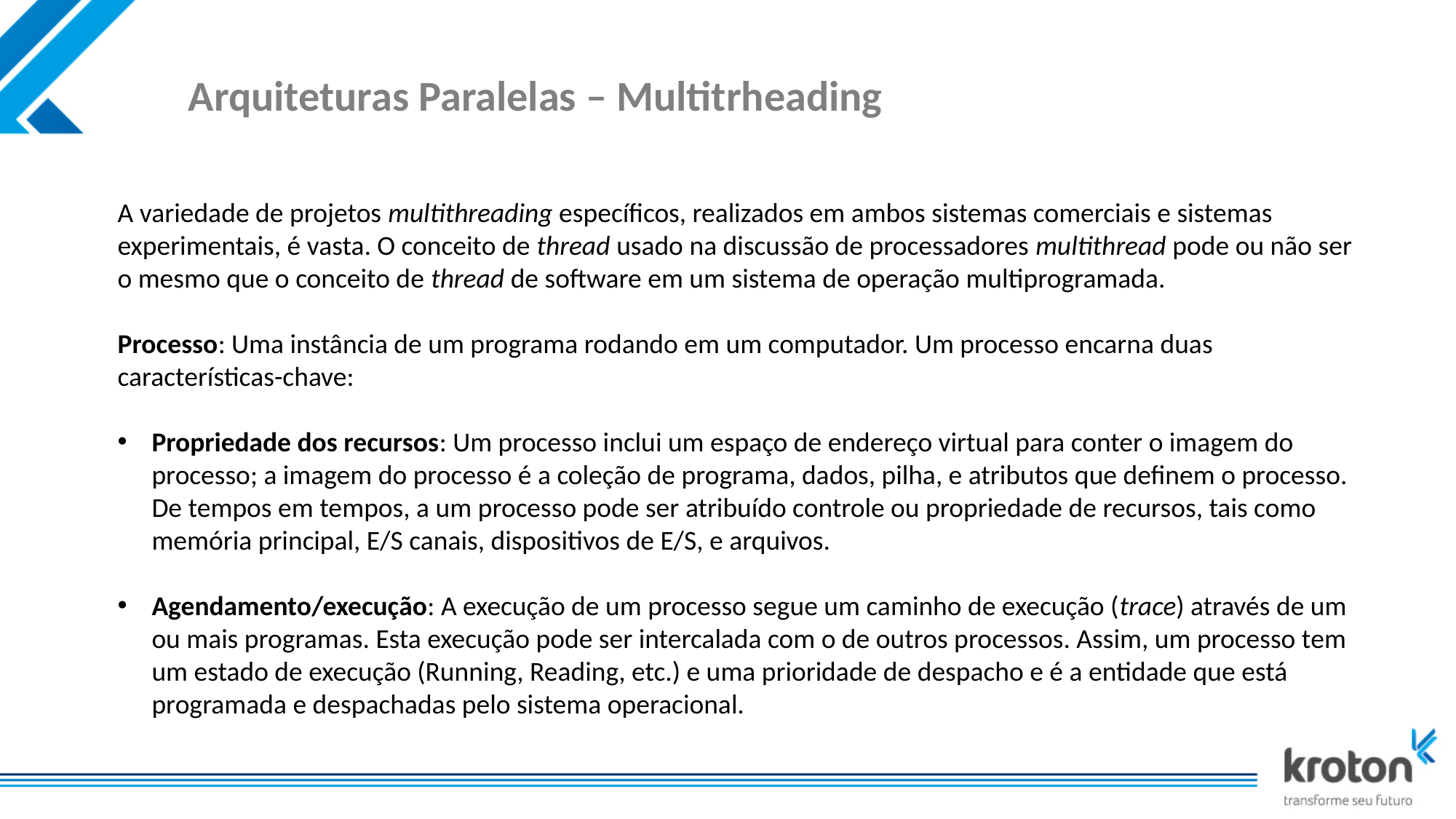

# Arquiteturas Paralelas – Multitrheading
A variedade de projetos multithreading específicos, realizados em ambos sistemas comerciais e sistemas experimentais, é vasta. O conceito de thread usado na discussão de processadores multithread pode ou não ser o mesmo que o conceito de thread de software em um sistema de operação multiprogramada.

Processo: Uma instância de um programa rodando em um computador. Um processo encarna duas características-chave:

Propriedade dos recursos: Um processo inclui um espaço de endereço virtual para conter o imagem do processo; a imagem do processo é a coleção de programa, dados, pilha, e atributos que definem o processo. De tempos em tempos, a um processo pode ser atribuído controle ou propriedade de recursos, tais como memória principal, E/S canais, dispositivos de E/S, e arquivos.

Agendamento/execução: A execução de um processo segue um caminho de execução (trace) através de um ou mais programas. Esta execução pode ser intercalada com o de outros processos. Assim, um processo tem um estado de execução (Running, Reading, etc.) e uma prioridade de despacho e é a entidade que está programada e despachadas pelo sistema operacional.